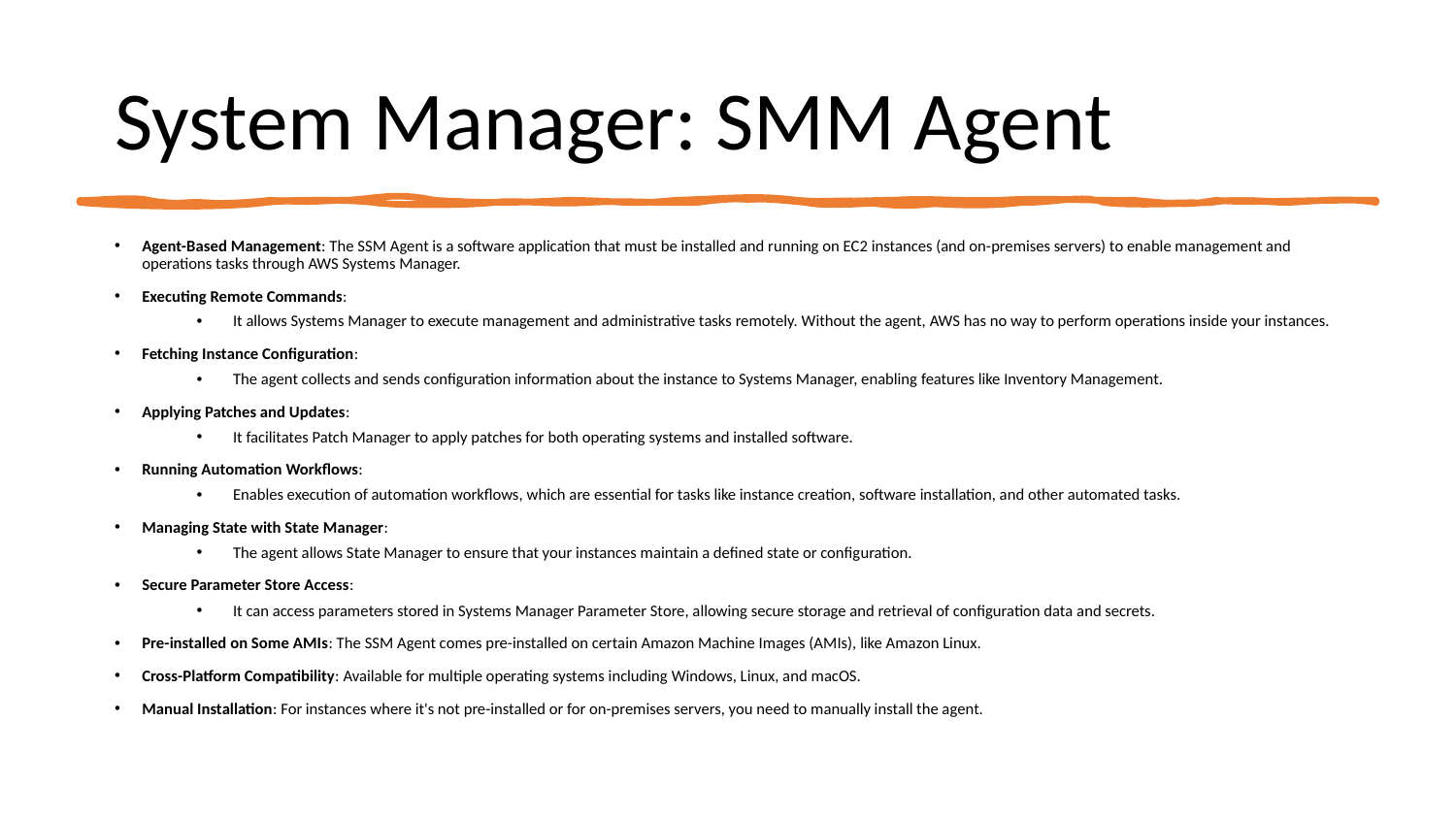

# System Manager: SMM Agent

Agent-Based Management: The SSM Agent is a software application that must be installed and running on EC2 instances (and on-premises servers) to enable management and operations tasks through AWS Systems Manager.
Executing Remote Commands:
It allows Systems Manager to execute management and administrative tasks remotely. Without the agent, AWS has no way to perform operations inside your instances.
Fetching Instance Configuration:
The agent collects and sends configuration information about the instance to Systems Manager, enabling features like Inventory Management.
Applying Patches and Updates:
It facilitates Patch Manager to apply patches for both operating systems and installed software.
Running Automation Workflows:
Enables execution of automation workflows, which are essential for tasks like instance creation, software installation, and other automated tasks.
Managing State with State Manager:
The agent allows State Manager to ensure that your instances maintain a defined state or configuration.
Secure Parameter Store Access:
It can access parameters stored in Systems Manager Parameter Store, allowing secure storage and retrieval of configuration data and secrets.
Pre-installed on Some AMIs: The SSM Agent comes pre-installed on certain Amazon Machine Images (AMIs), like Amazon Linux.
Cross-Platform Compatibility: Available for multiple operating systems including Windows, Linux, and macOS.
Manual Installation: For instances where it's not pre-installed or for on-premises servers, you need to manually install the agent.